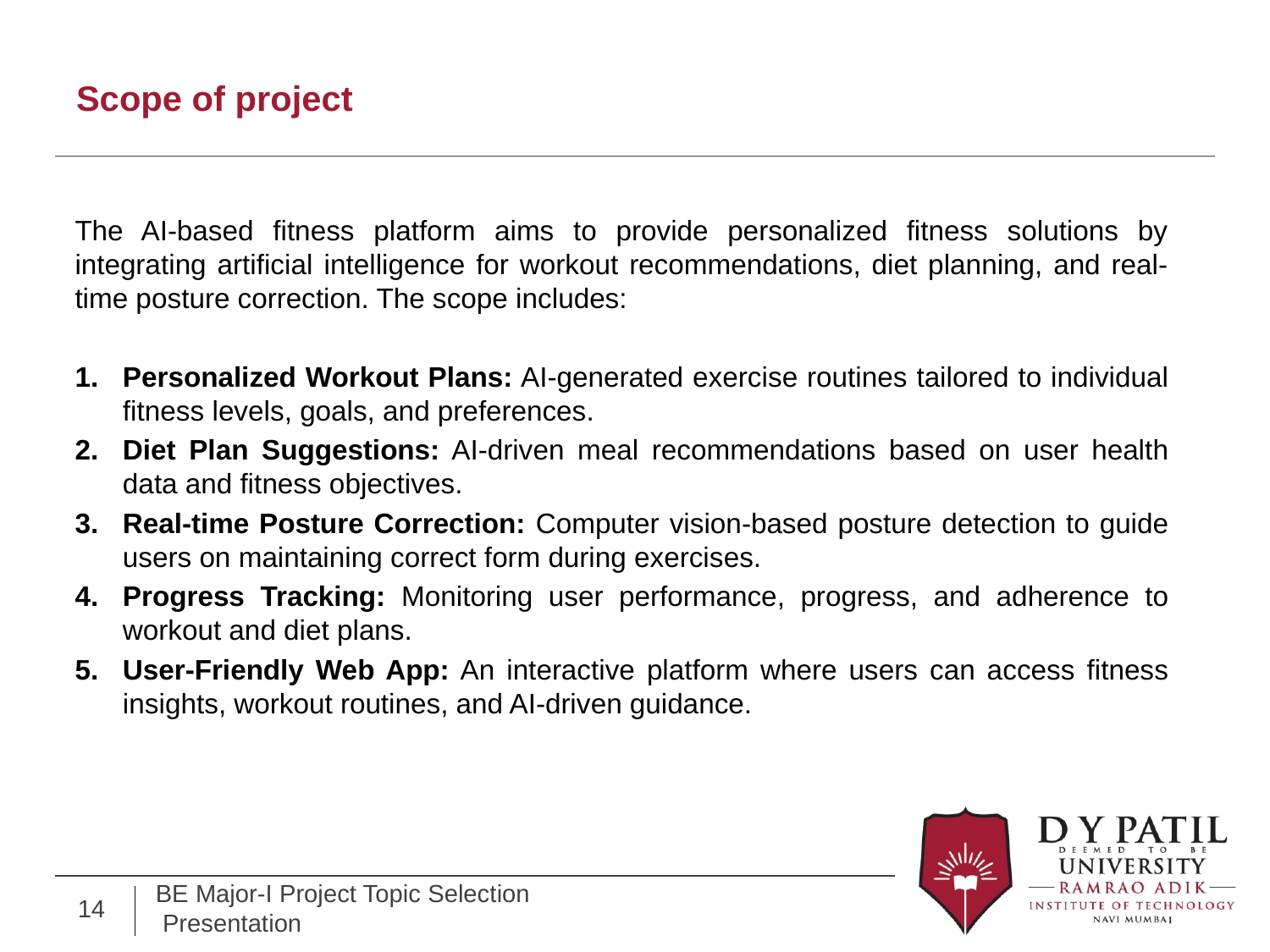

# Scope of project
The AI-based fitness platform aims to provide personalized fitness solutions by integrating artificial intelligence for workout recommendations, diet planning, and real-time posture correction. The scope includes:

Personalized Workout Plans: AI-generated exercise routines tailored to individual fitness levels, goals, and preferences.
Diet Plan Suggestions: AI-driven meal recommendations based on user health data and fitness objectives.
Real-time Posture Correction: Computer vision-based posture detection to guide users on maintaining correct form during exercises.
Progress Tracking: Monitoring user performance, progress, and adherence to workout and diet plans.
User-Friendly Web App: An interactive platform where users can access fitness insights, workout routines, and AI-driven guidance.

14
BE Major-I Project Topic Selection  Presentation